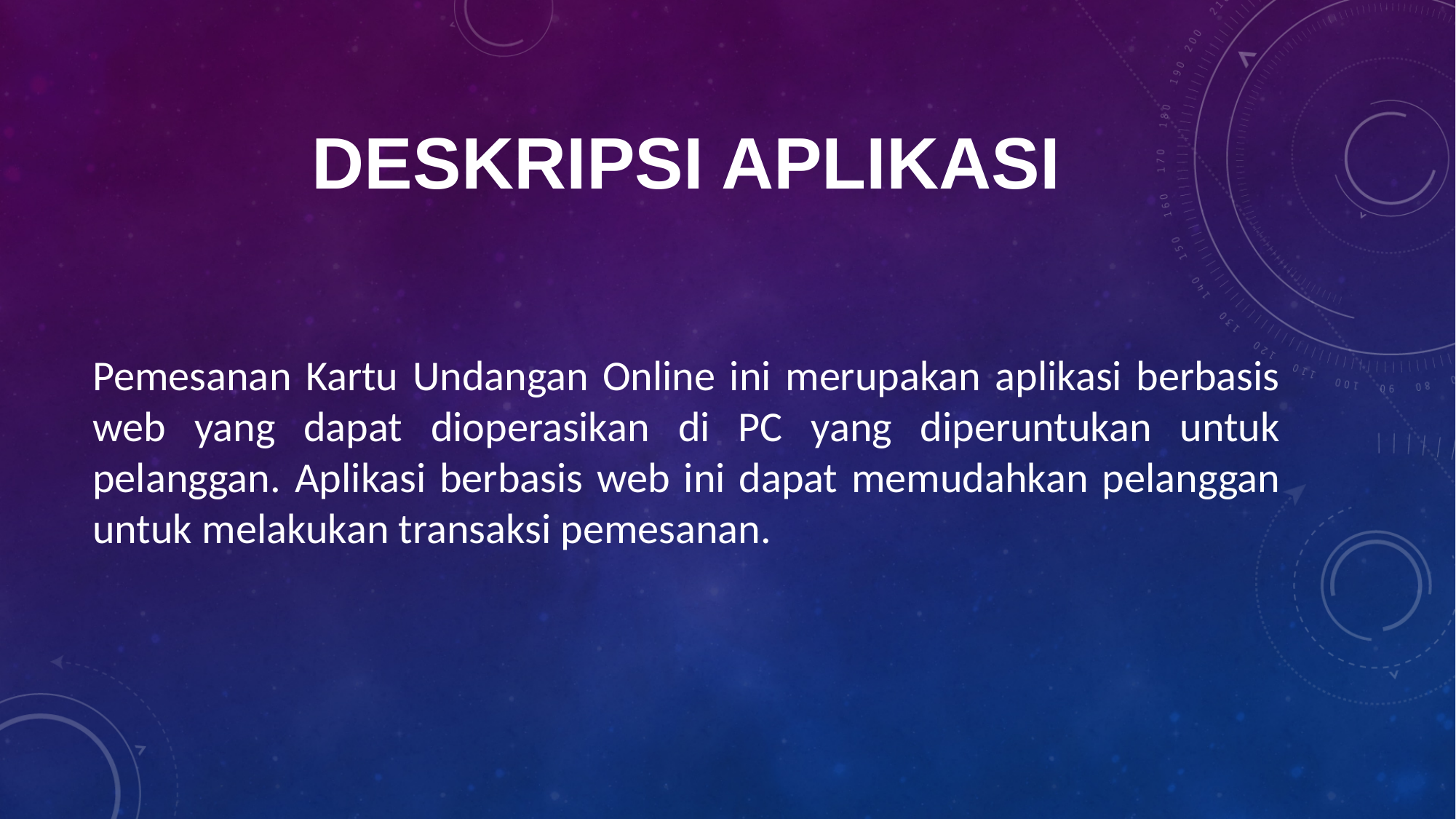

# Deskripsi Aplikasi
Pemesanan Kartu Undangan Online ini merupakan aplikasi berbasis web yang dapat dioperasikan di PC yang diperuntukan untuk pelanggan. Aplikasi berbasis web ini dapat memudahkan pelanggan untuk melakukan transaksi pemesanan.